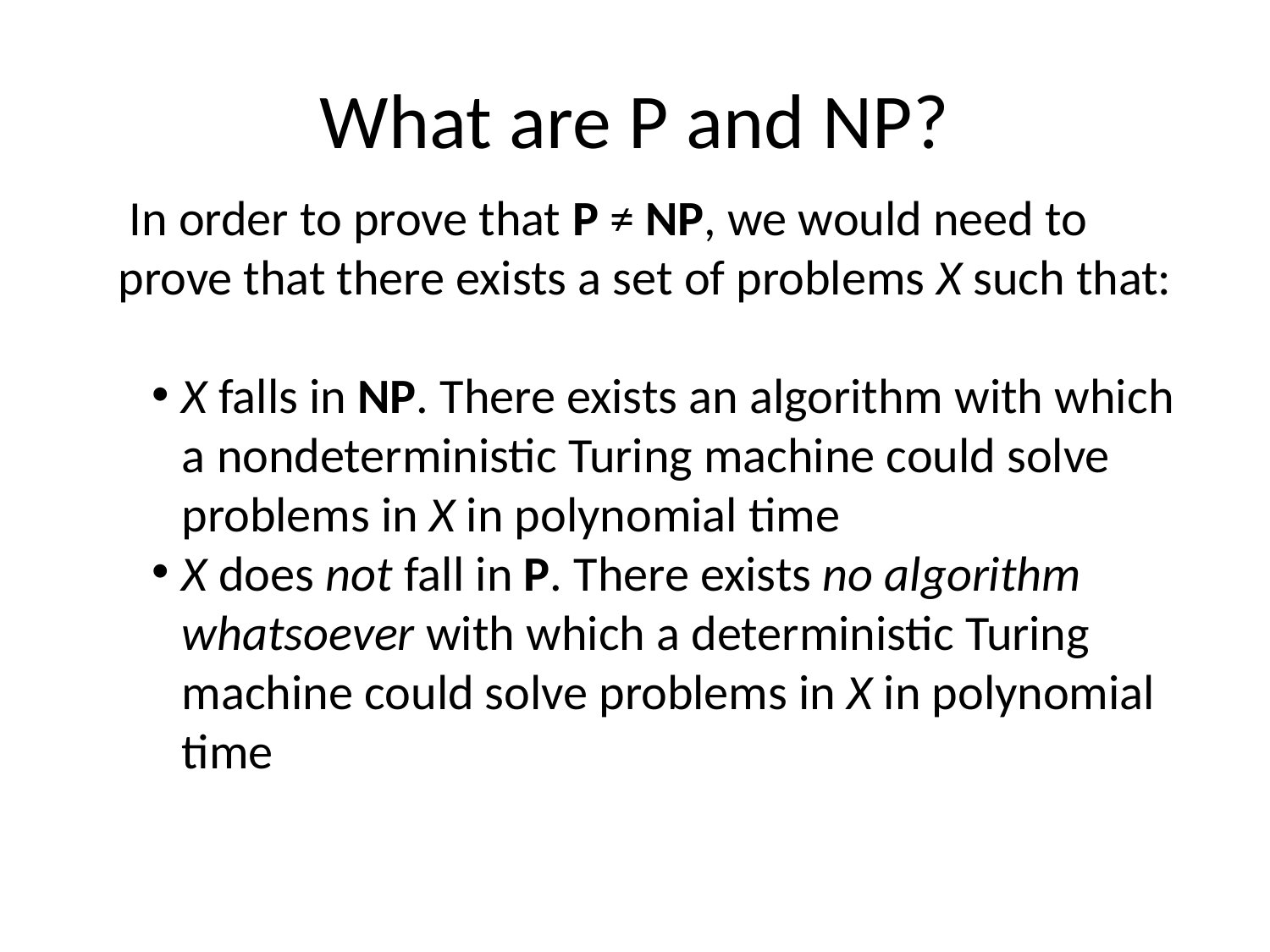

# What are P and NP?
 In order to prove that P ≠ NP, we would need to prove that there exists a set of problems X such that:

X falls in NP. There exists an algorithm with which a nondeterministic Turing machine could solve problems in X in polynomial time
X does not fall in P. There exists no algorithm whatsoever with which a deterministic Turing machine could solve problems in X in polynomial time